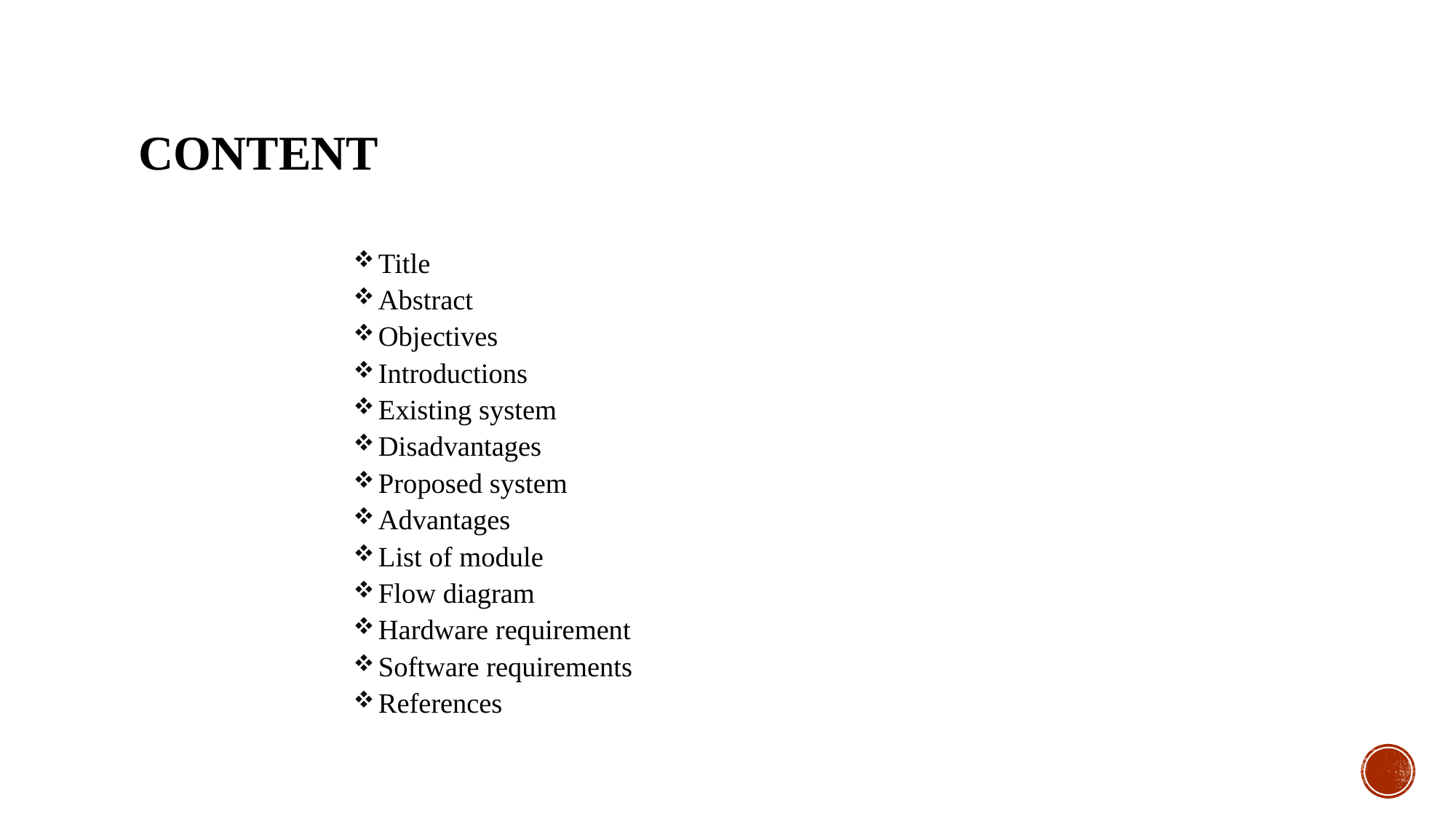

# Content
Title
Abstract
Objectives
Introductions
Existing system
Disadvantages
Proposed system
Advantages
List of module
Flow diagram
Hardware requirement
Software requirements
References